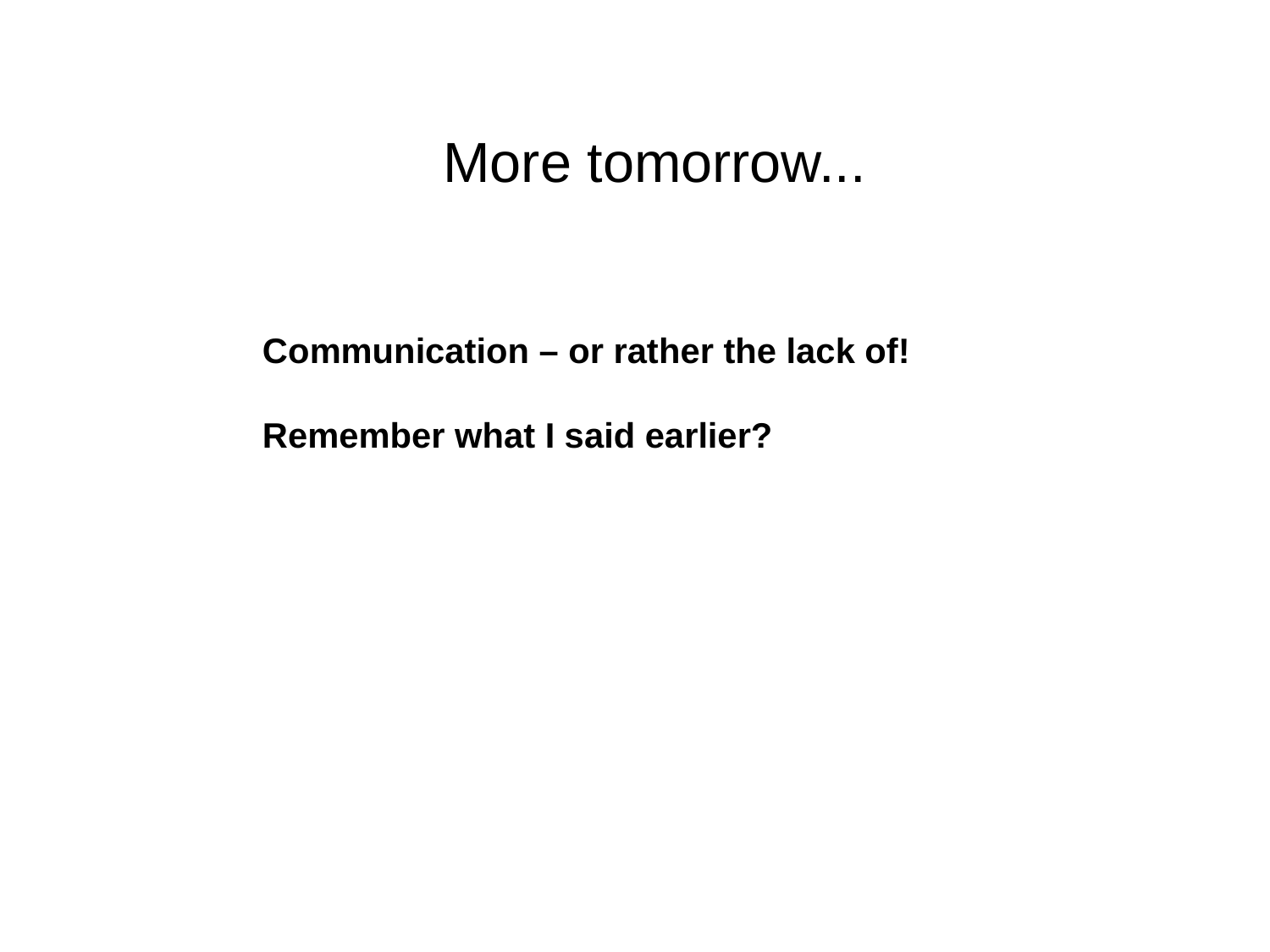

More tomorrow...
Communication – or rather the lack of!

Remember what I said earlier?